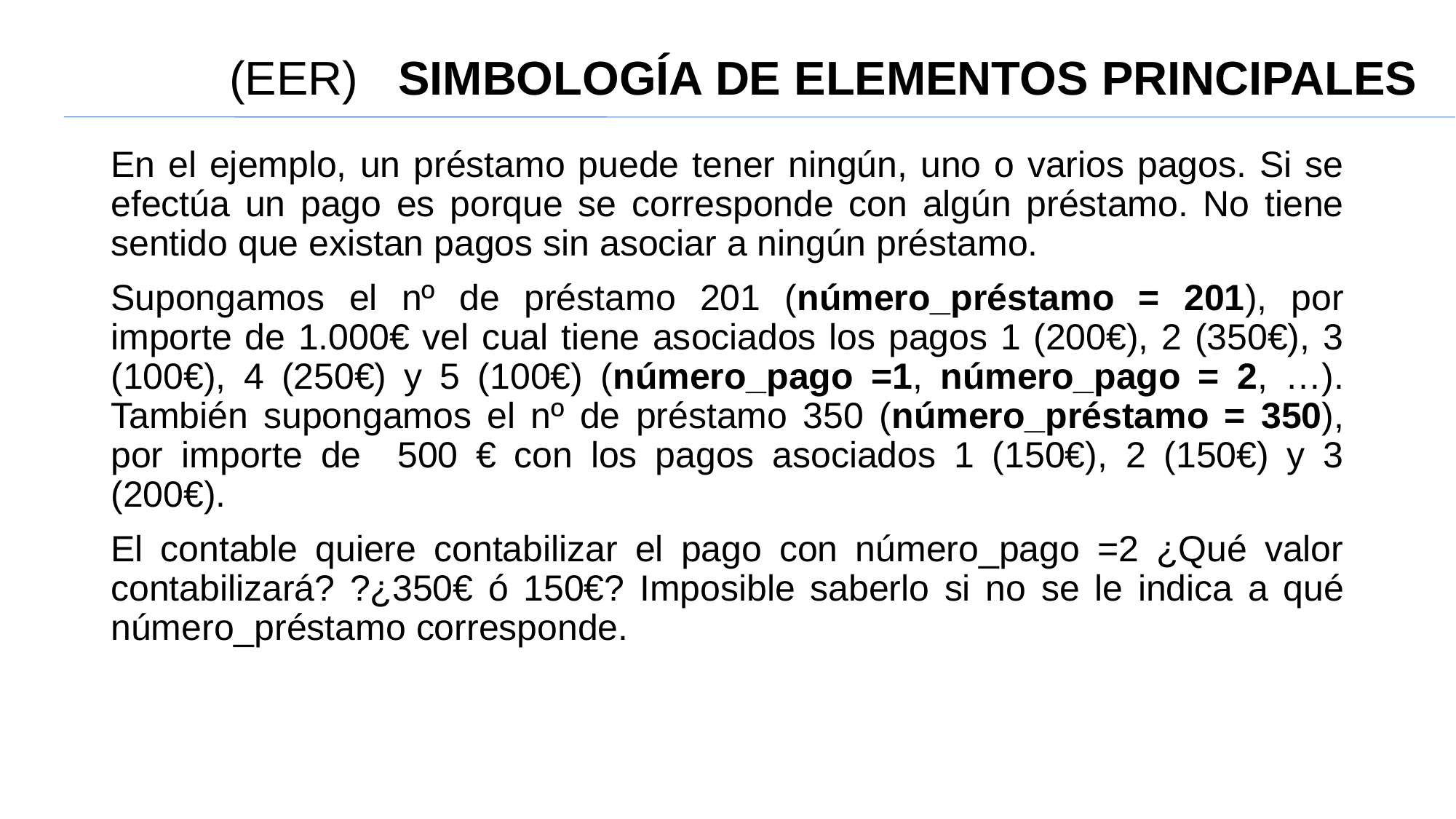

# (EER)   SIMBOLOGÍA DE ELEMENTOS PRINCIPALES
En el ejemplo, un préstamo puede tener ningún, uno o varios pagos. Si se efectúa un pago es porque se corresponde con algún préstamo. No tiene sentido que existan pagos sin asociar a ningún préstamo.
Supongamos el nº de préstamo 201 (número_préstamo = 201), por importe de 1.000€ vel cual tiene asociados los pagos 1 (200€), 2 (350€), 3 (100€), 4 (250€) y 5 (100€) (número_pago =1, número_pago = 2, …). También supongamos el nº de préstamo 350 (número_préstamo = 350), por importe de  500 € con los pagos asociados 1 (150€), 2 (150€) y 3 (200€).
El contable quiere contabilizar el pago con número_pago =2 ¿Qué valor contabilizará? ?¿350€ ó 150€? Imposible saberlo si no se le indica a qué número_préstamo corresponde.